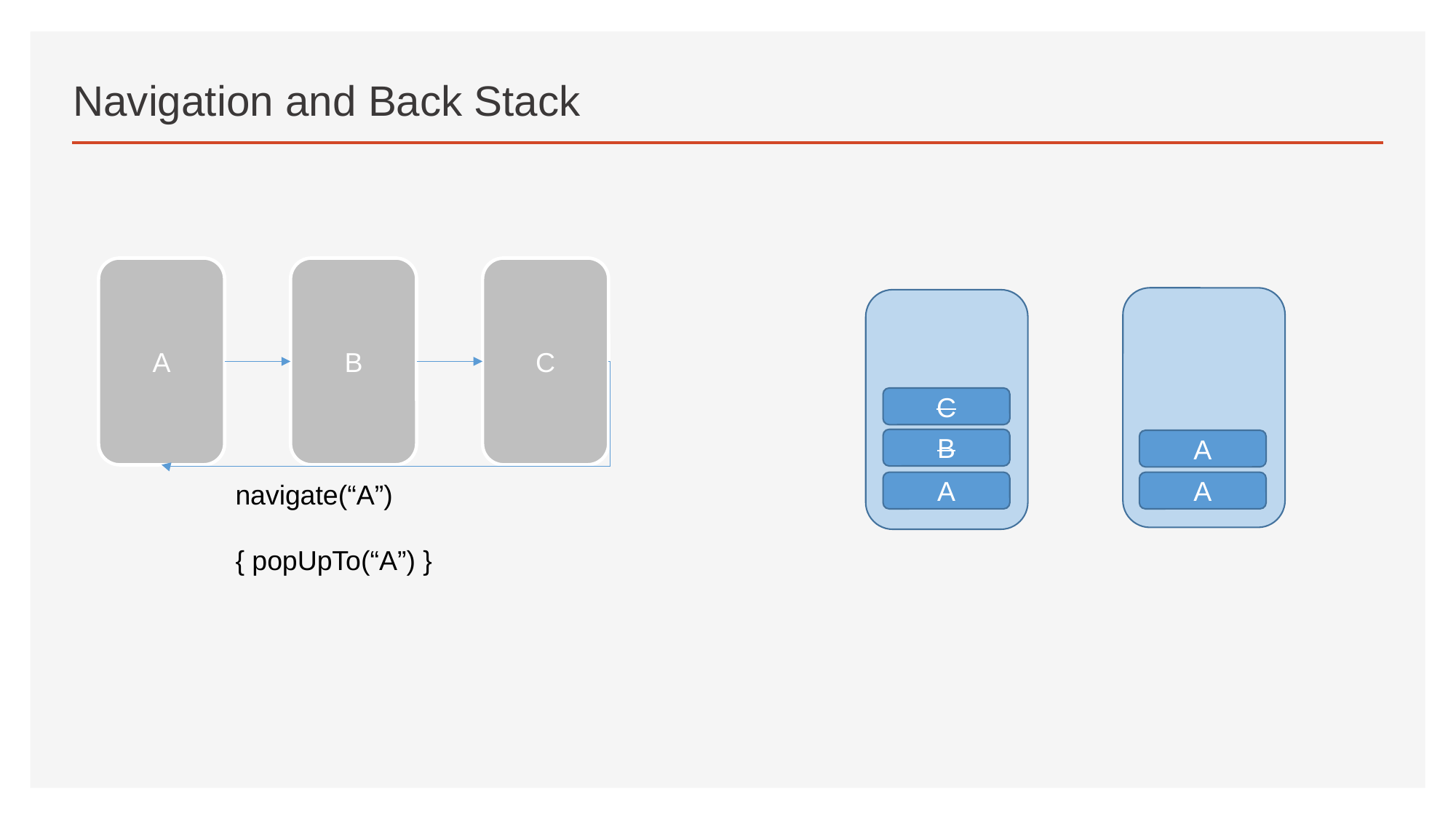

# Navigation and Back Stack
A
B
C

C
B
A
A
A
navigate(“A”)
{ popUpTo(“A”) }